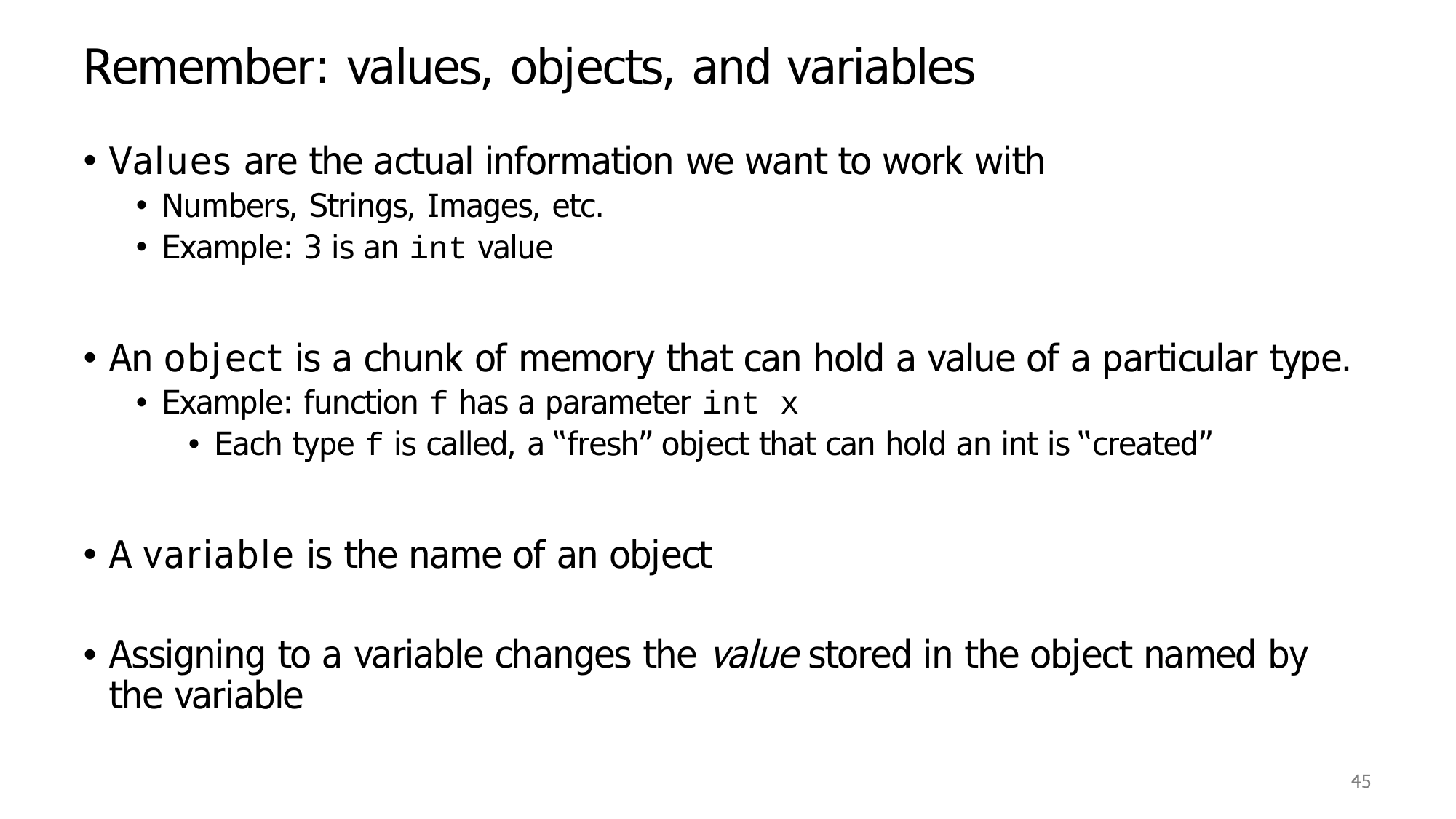

# Remember: values, objects, and variables
Values are the actual information we want to work with
Numbers, Strings, Images, etc.
Example: 3 is an int value

An object is a chunk of memory that can hold a value of a particular type.
Example: function f has a parameter int x
Each type f is called, a “fresh” object that can hold an int is “created”

A variable is the name of an object
Assigning to a variable changes the value stored in the object named by the variable
45